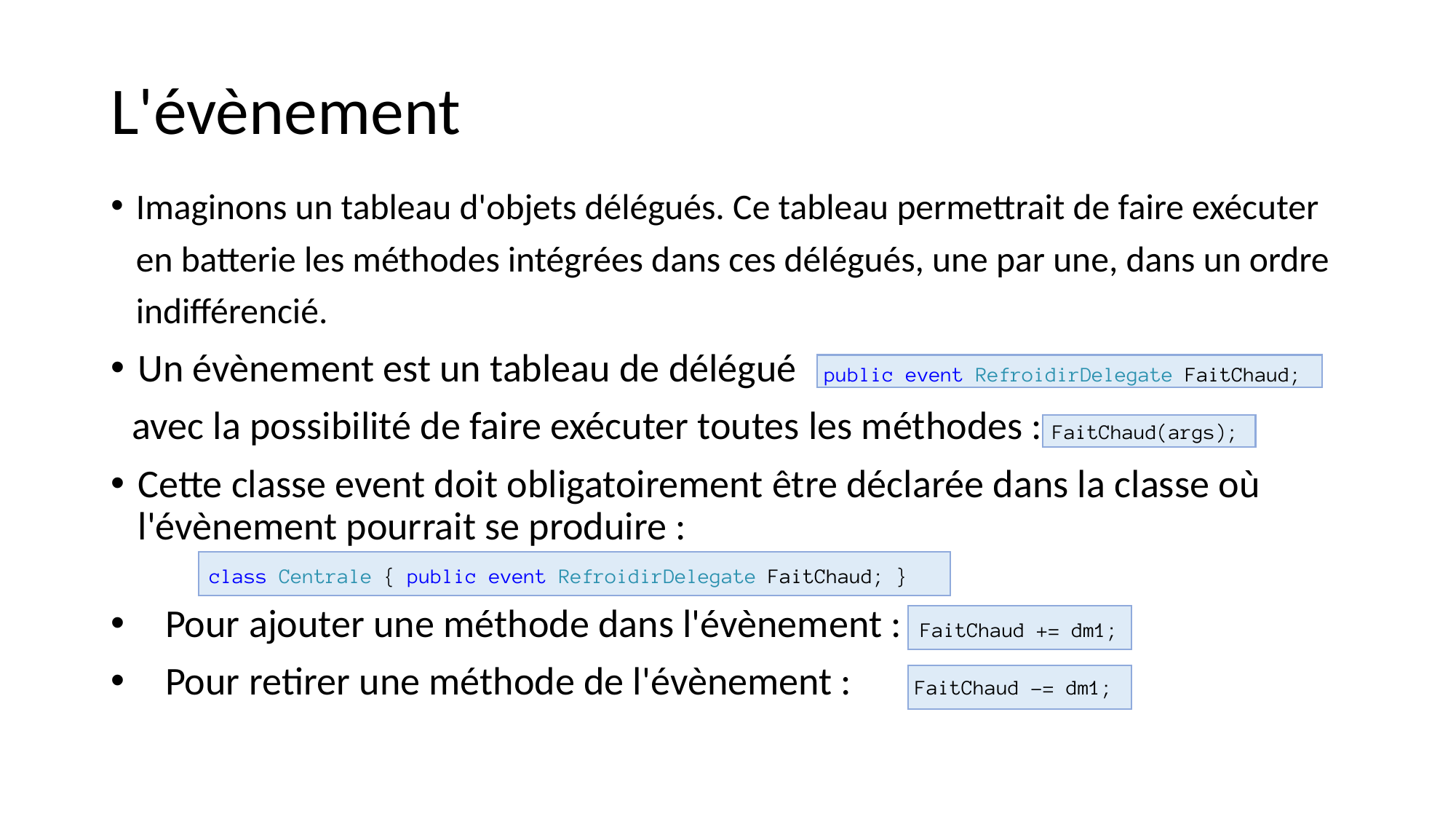

# L'évènement
Imaginons un tableau d'objets délégués. Ce tableau permettrait de faire exécuter en batterie les méthodes intégrées dans ces délégués, une par une, dans un ordre indifférencié.

Un évènement est un tableau de délégué   public event RefroidirDelegate FaitChaud;
 avec la possibilité de faire exécuter toutes les méthodes : FaitChaud(args);
Cette classe event doit obligatoirement être déclarée dans la classe où l'évènement pourrait se produire :
        class Centrale { public event RefroidirDelegate FaitChaud; }
Pour ajouter une méthode dans l'évènement :  FaitChaud += dm1;
Pour retirer une méthode de l'évènement :       FaitChaud -= dm1;